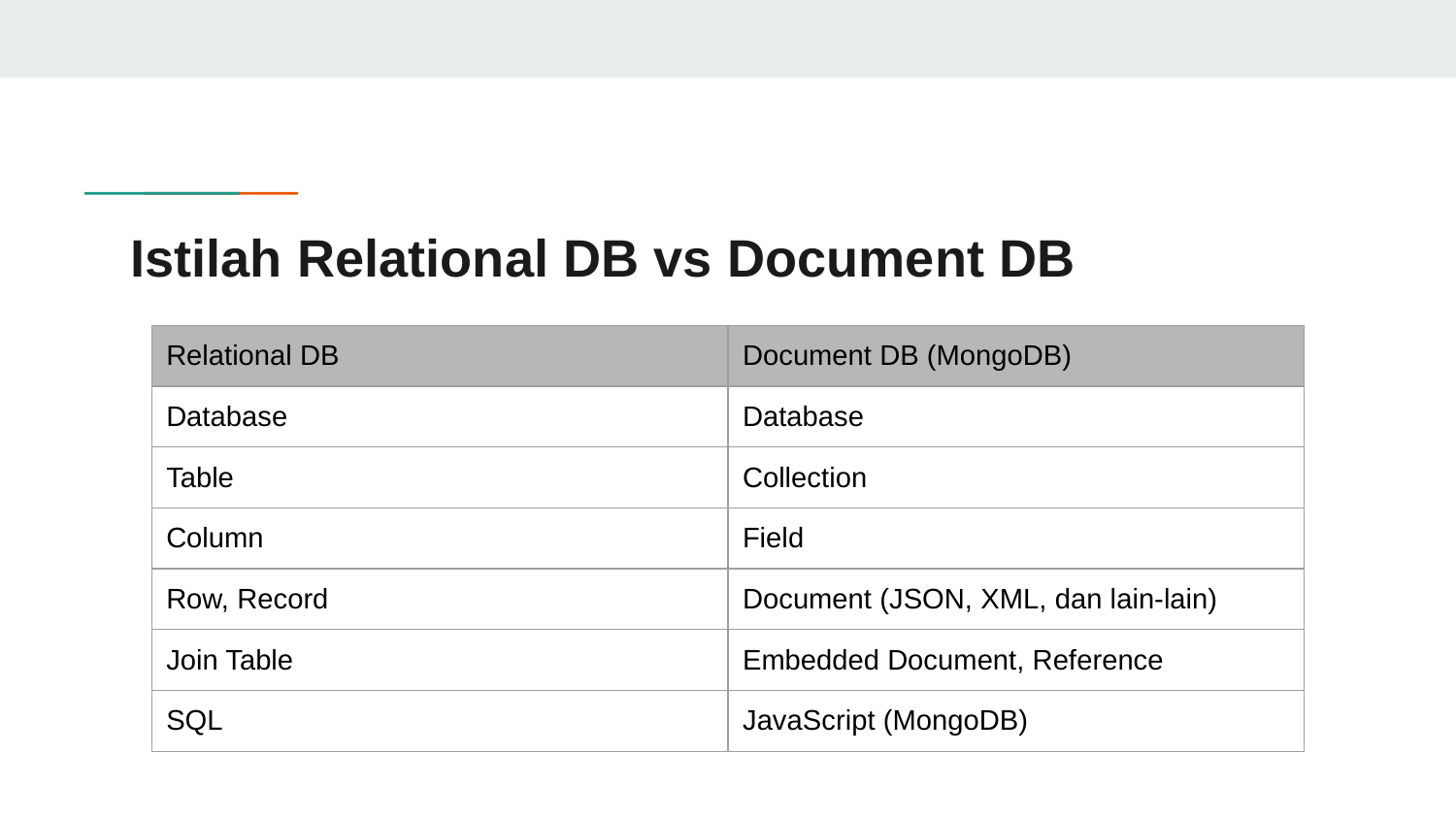

# Istilah Relational DB vs Document DB
| Relational DB | Document DB (MongoDB) |
| --- | --- |
| Database | Database |
| Table | Collection |
| Column | Field |
| Row, Record | Document (JSON, XML, dan lain-lain) |
| Join Table | Embedded Document, Reference |
| SQL | JavaScript (MongoDB) |